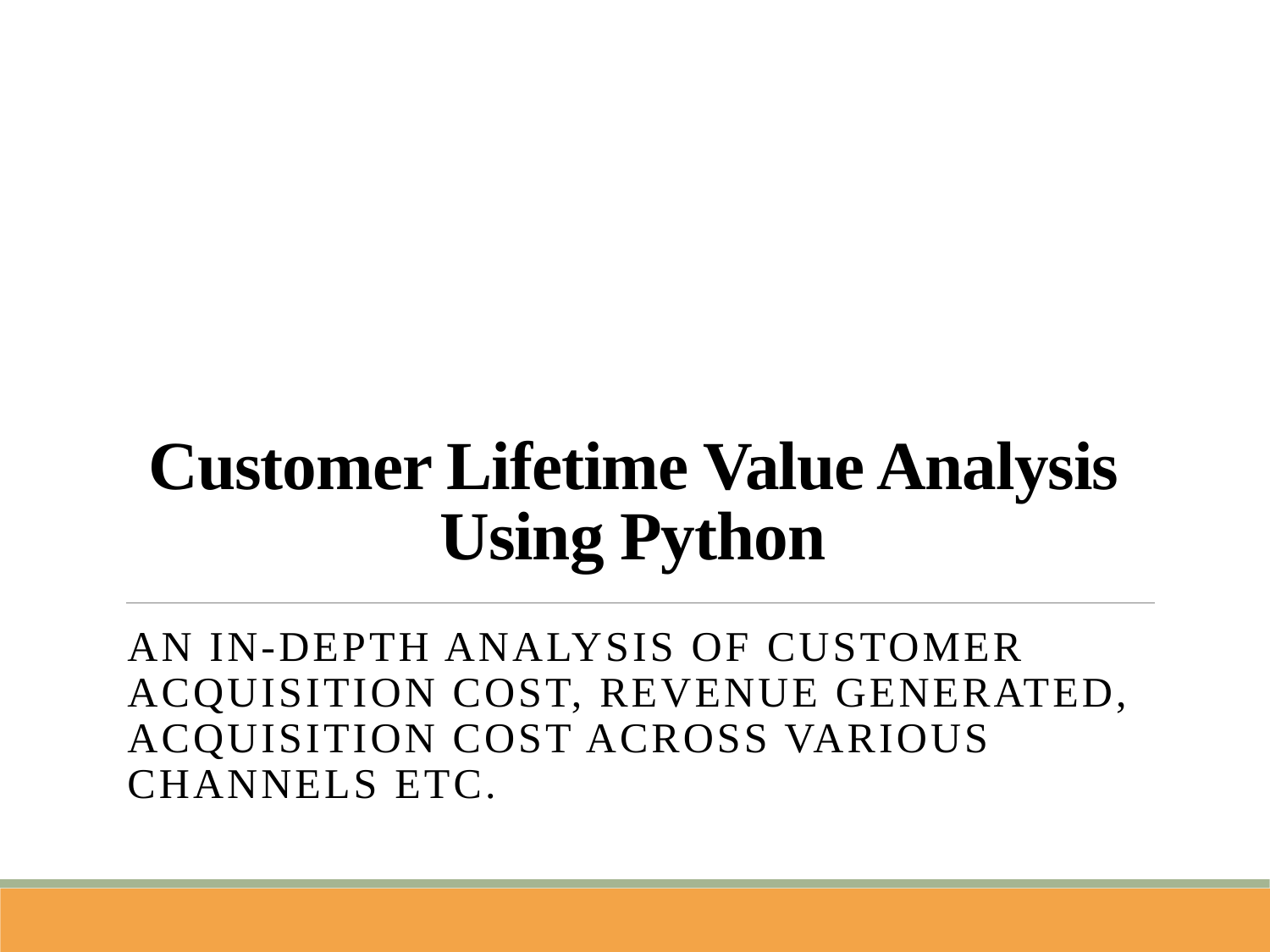

# Customer Lifetime Value Analysis Using Python
An in-depth analysis of Customer Acquisition Cost, revenue generated, acquisition cost across various channels ETC.